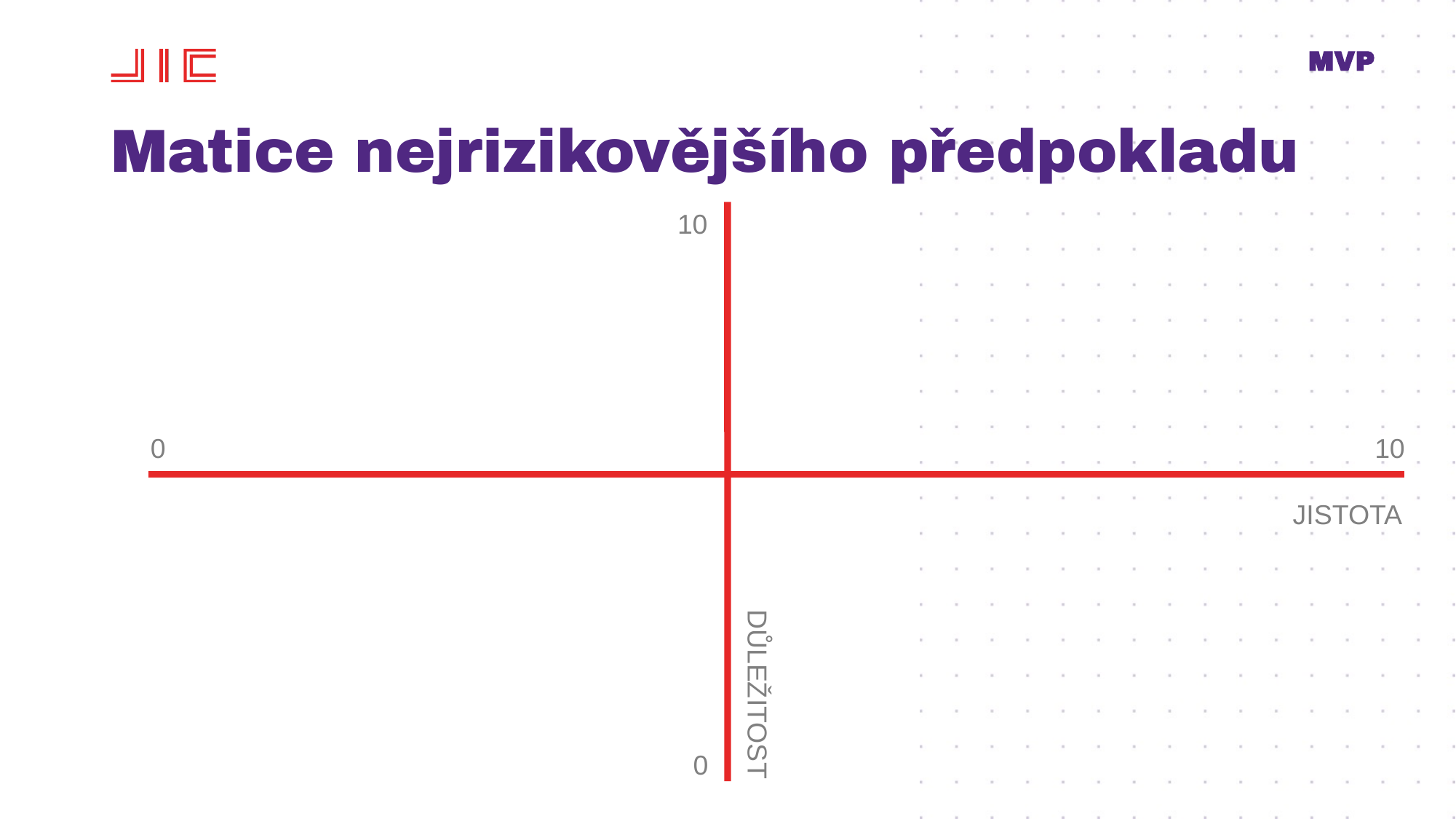

MVP
Matice nejrizikovějšího předpokladu
10

0
10
JISTOTA
DŮLEŽITOST
0